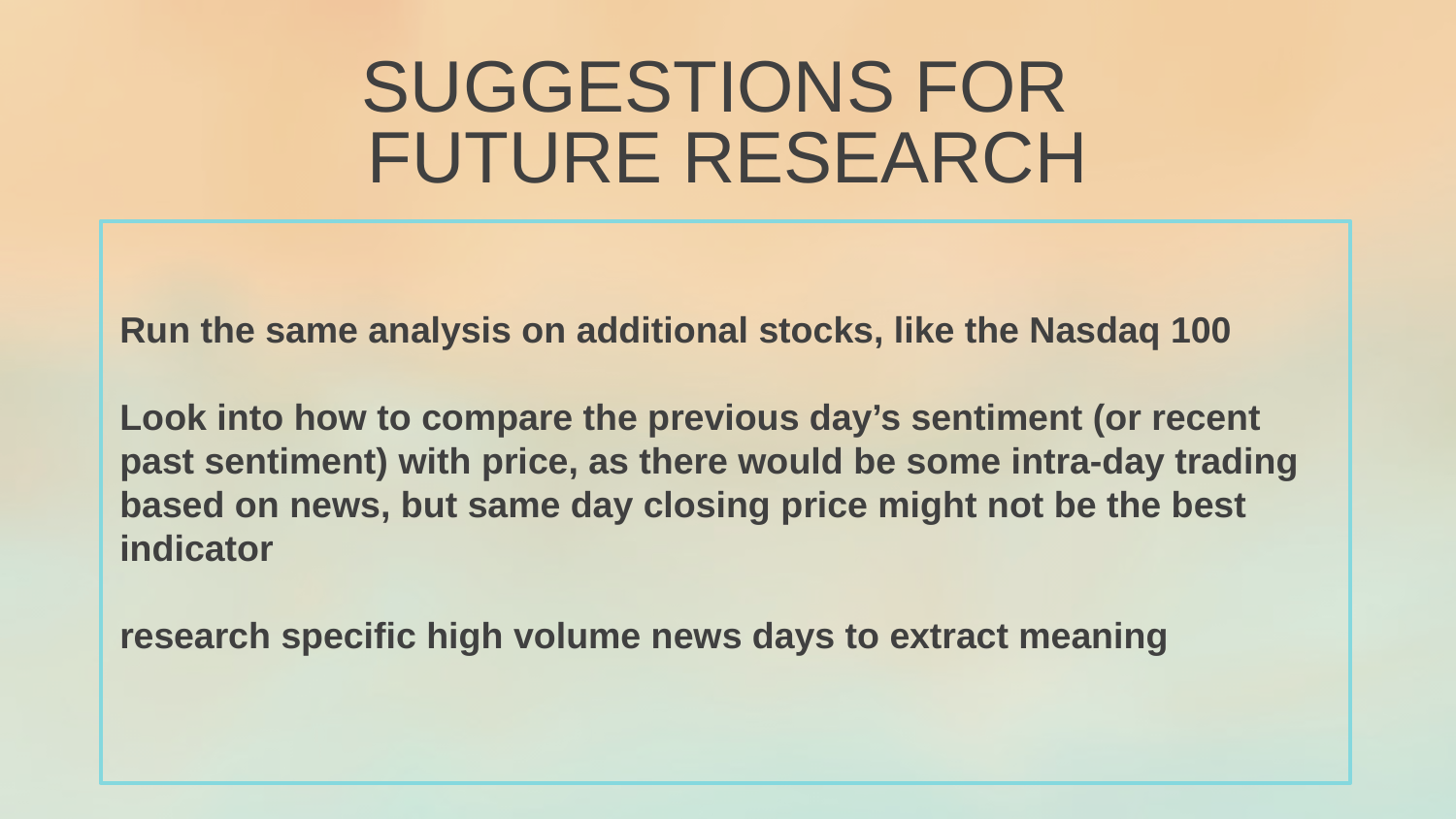

SUGGESTIONS FOR
FUTURE RESEARCH

Run the same analysis on additional stocks, like the Nasdaq 100

Look into how to compare the previous day’s sentiment (or recent past sentiment) with price, as there would be some intra-day trading based on news, but same day closing price might not be the best indicator

research specific high volume news days to extract meaning